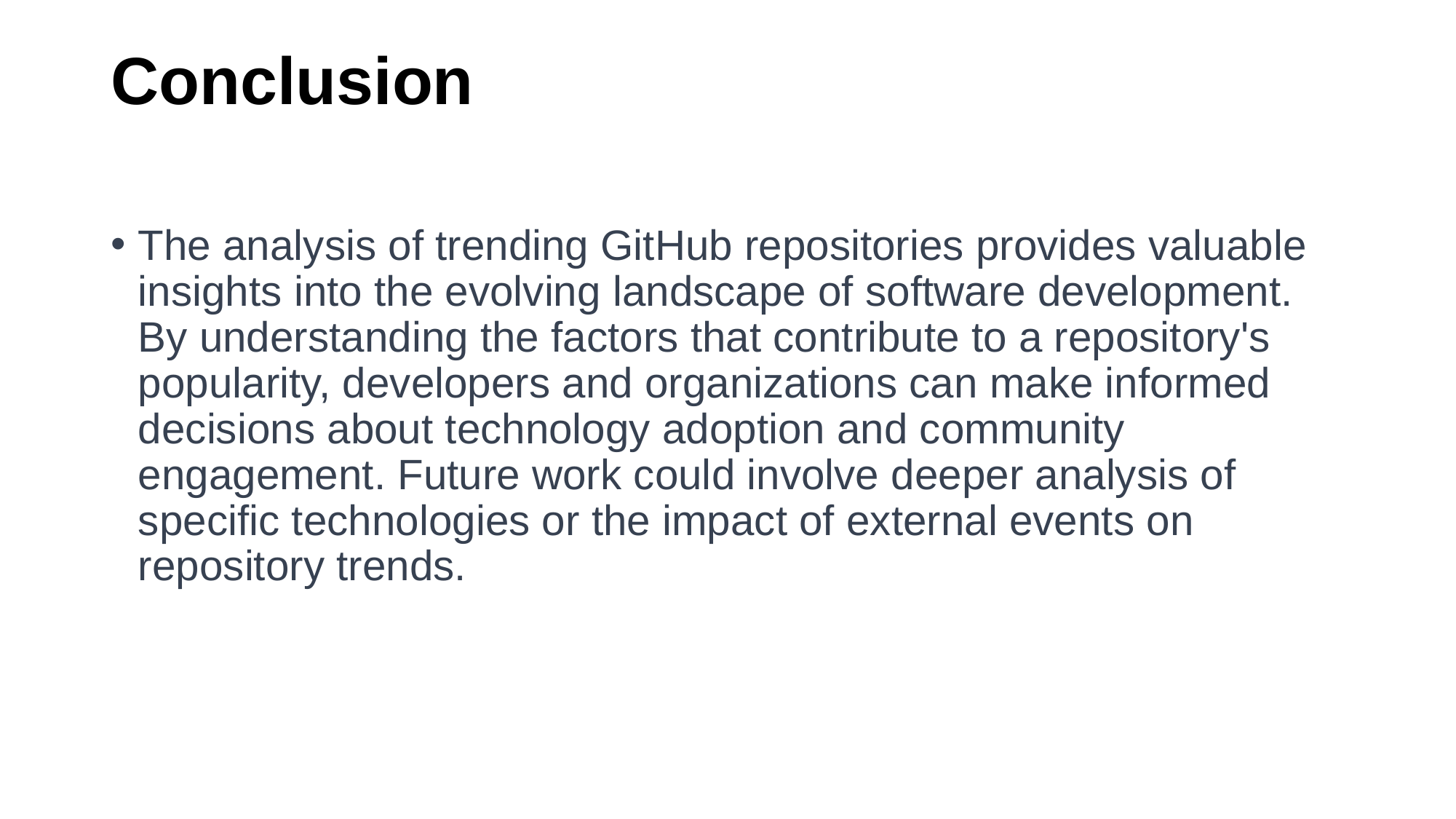

# Conclusion
The analysis of trending GitHub repositories provides valuable insights into the evolving landscape of software development. By understanding the factors that contribute to a repository's popularity, developers and organizations can make informed decisions about technology adoption and community engagement. Future work could involve deeper analysis of specific technologies or the impact of external events on repository trends.